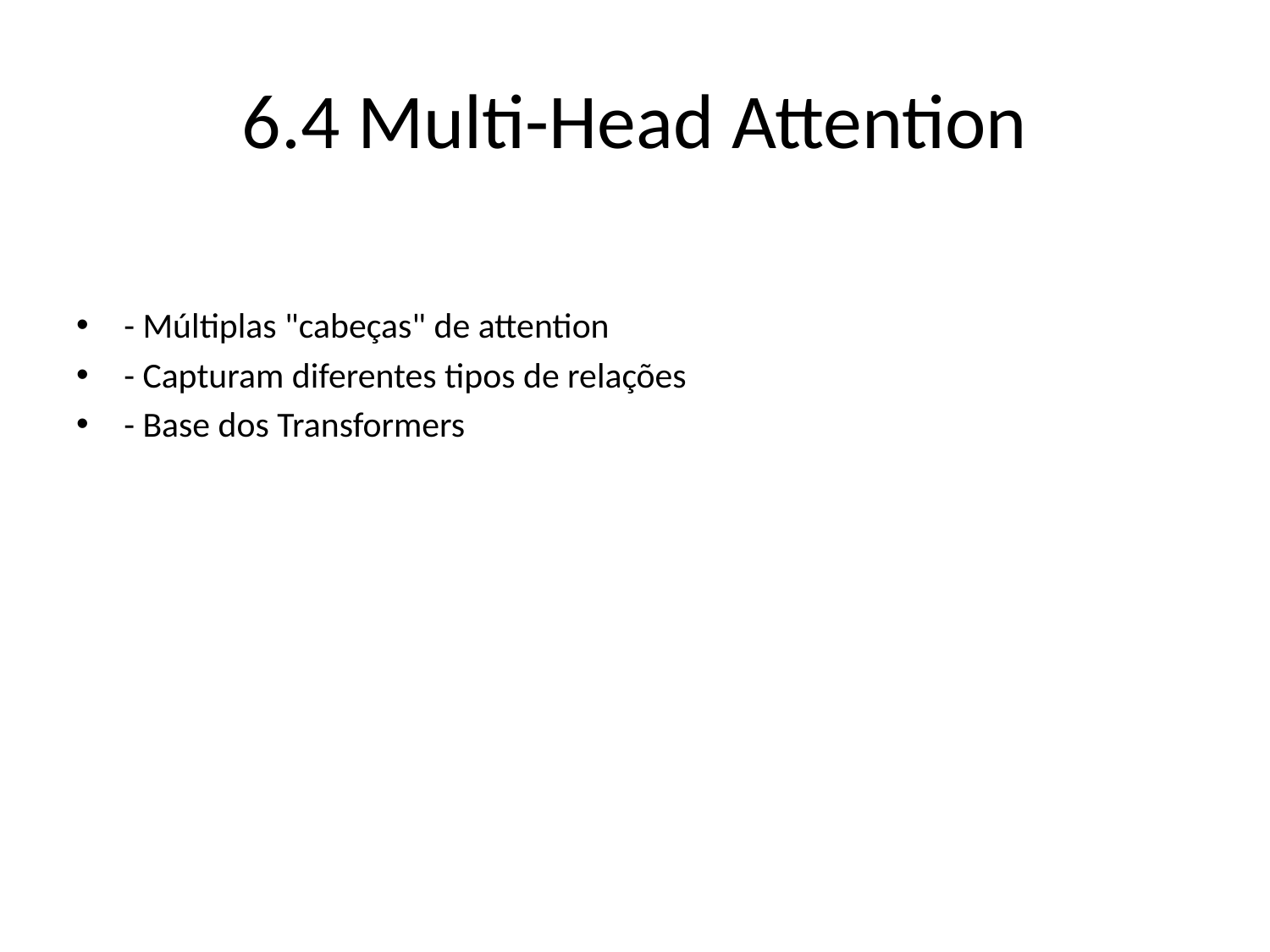

# 6.4 Multi-Head Attention

- Múltiplas "cabeças" de attention
- Capturam diferentes tipos de relações
- Base dos Transformers